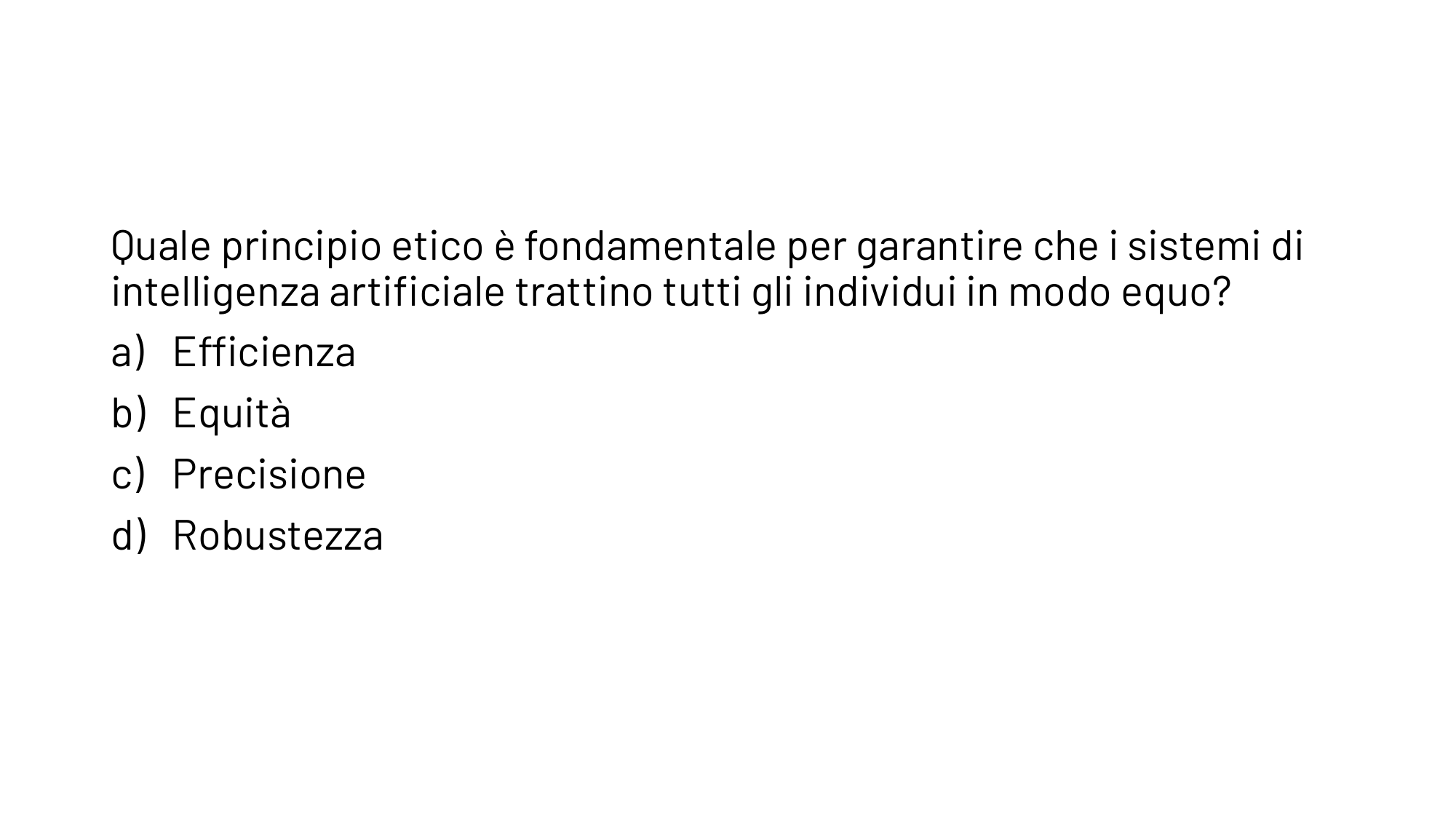

Quale principio etico è fondamentale per garantire che i sistemi di intelligenza artificiale trattino tutti gli individui in modo equo?
Efficienza
Equità
Precisione
Robustezza